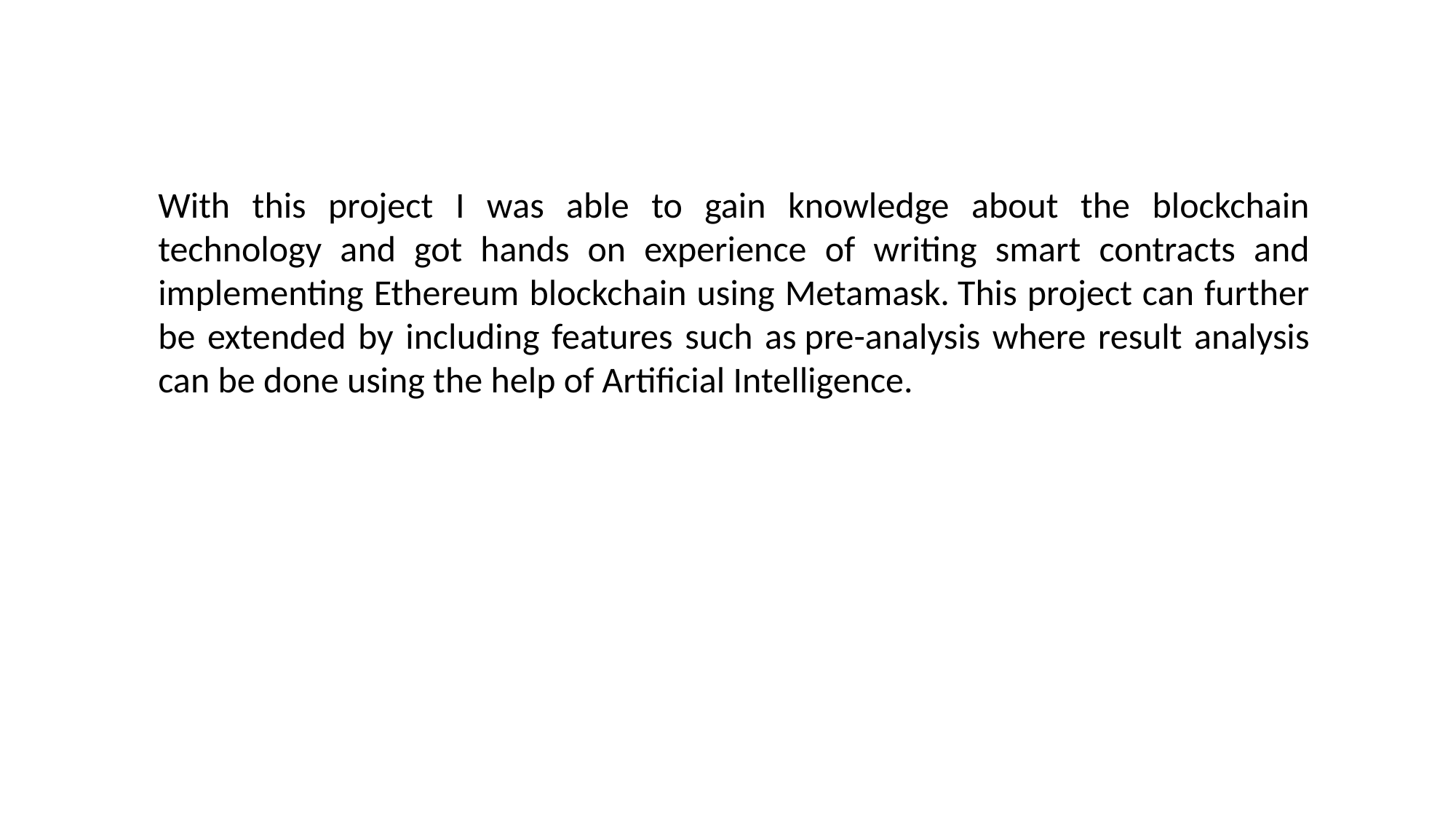

With this project I was able to gain knowledge about the blockchain technology and got hands on experience of writing smart contracts and implementing Ethereum blockchain using Metamask. This project can further be extended by including features such as pre-analysis where result analysis can be done using the help of Artificial Intelligence.